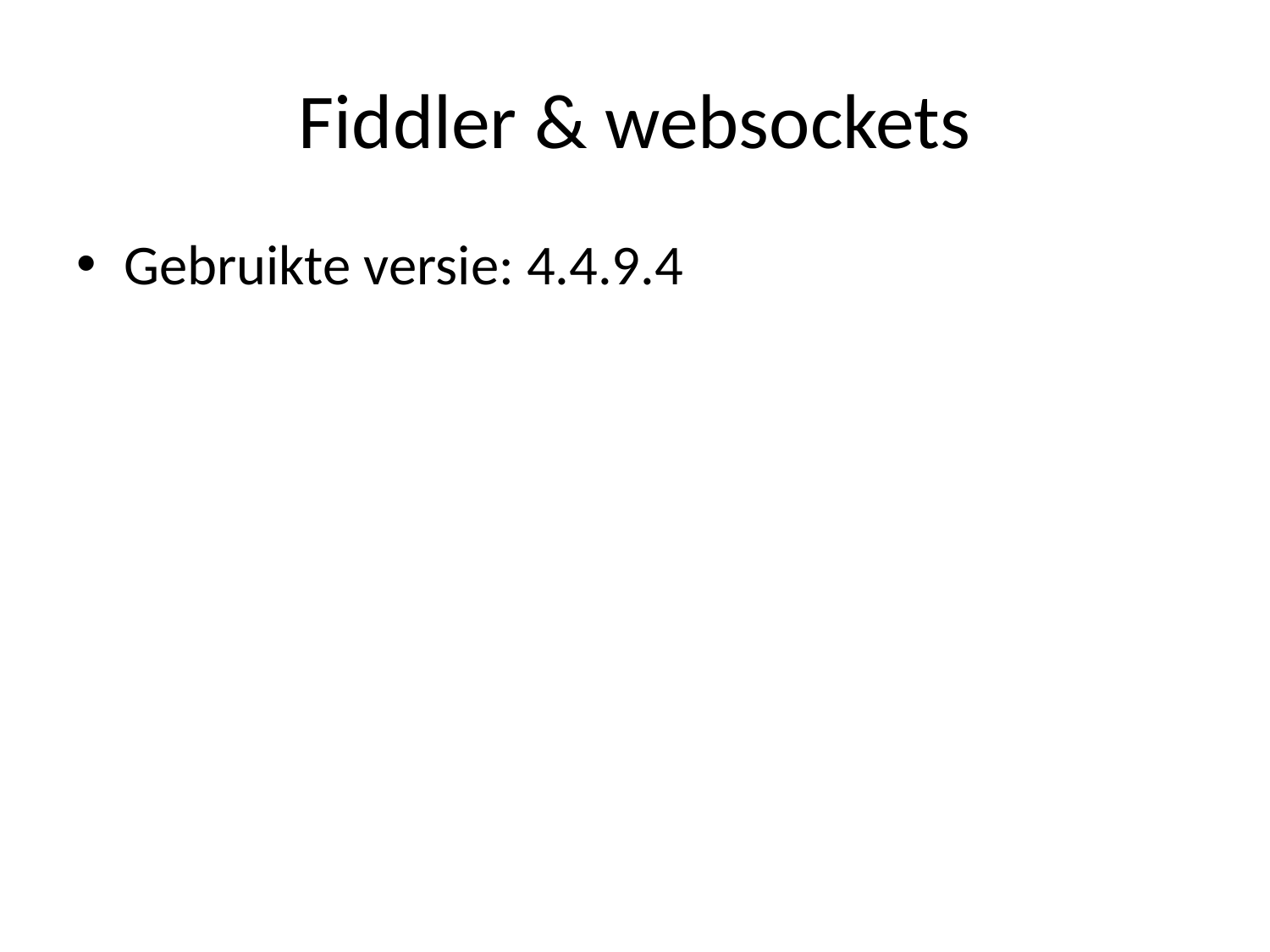

# Fiddler & websockets
Gebruikte versie: 4.4.9.4